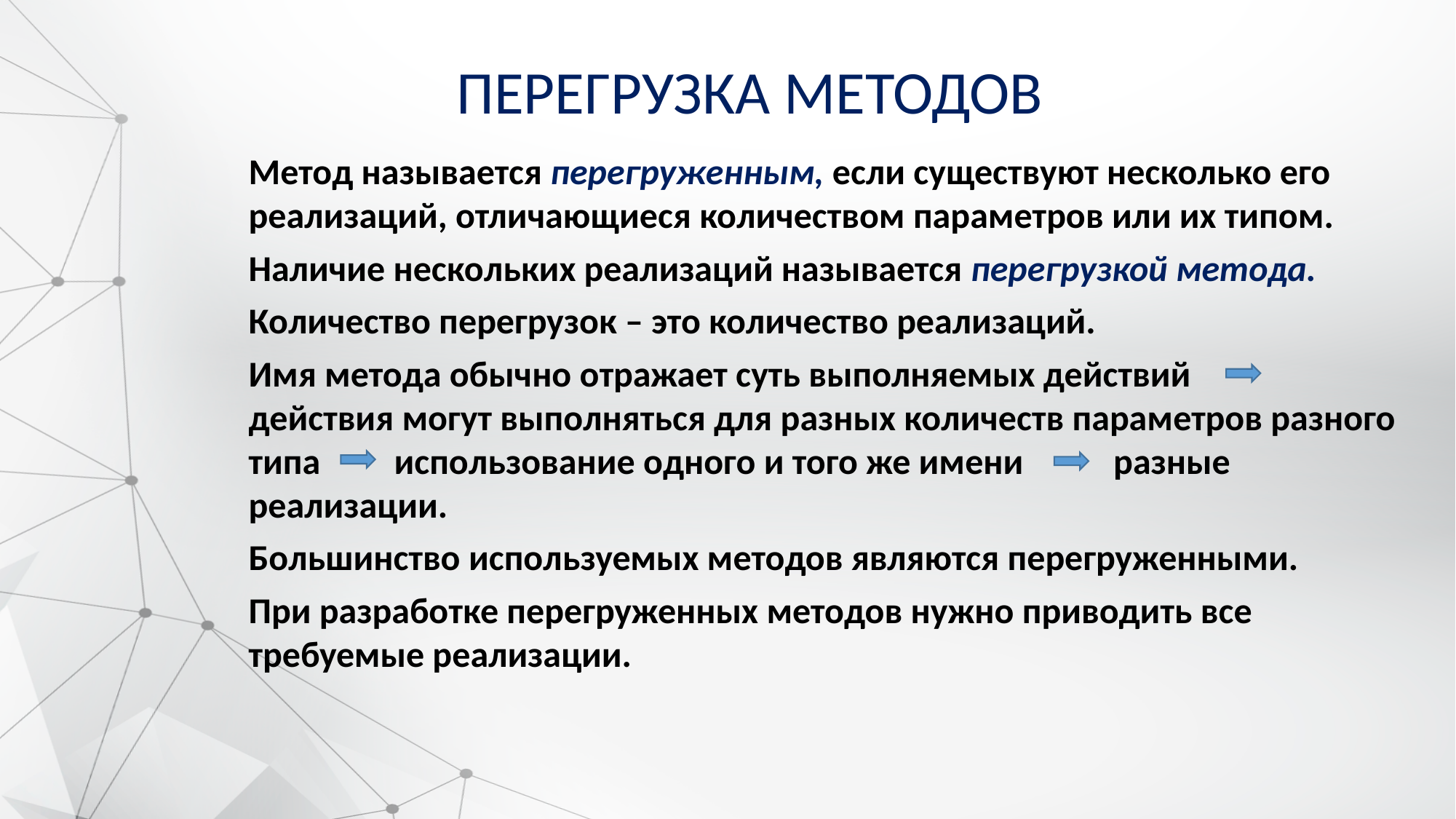

# ПЕРЕГРУЗКА МЕТОДОВ
Метод называется перегруженным, если существуют несколько его реализаций, отличающиеся количеством параметров или их типом.
Наличие нескольких реализаций называется перегрузкой метода.
Количество перегрузок – это количество реализаций.
Имя метода обычно отражает суть выполняемых действий          действия могут выполняться для разных количеств параметров разного типа         использование одного и того же имени           разные реализации.
Большинство используемых методов являются перегруженными.
При разработке перегруженных методов нужно приводить все требуемые реализации.